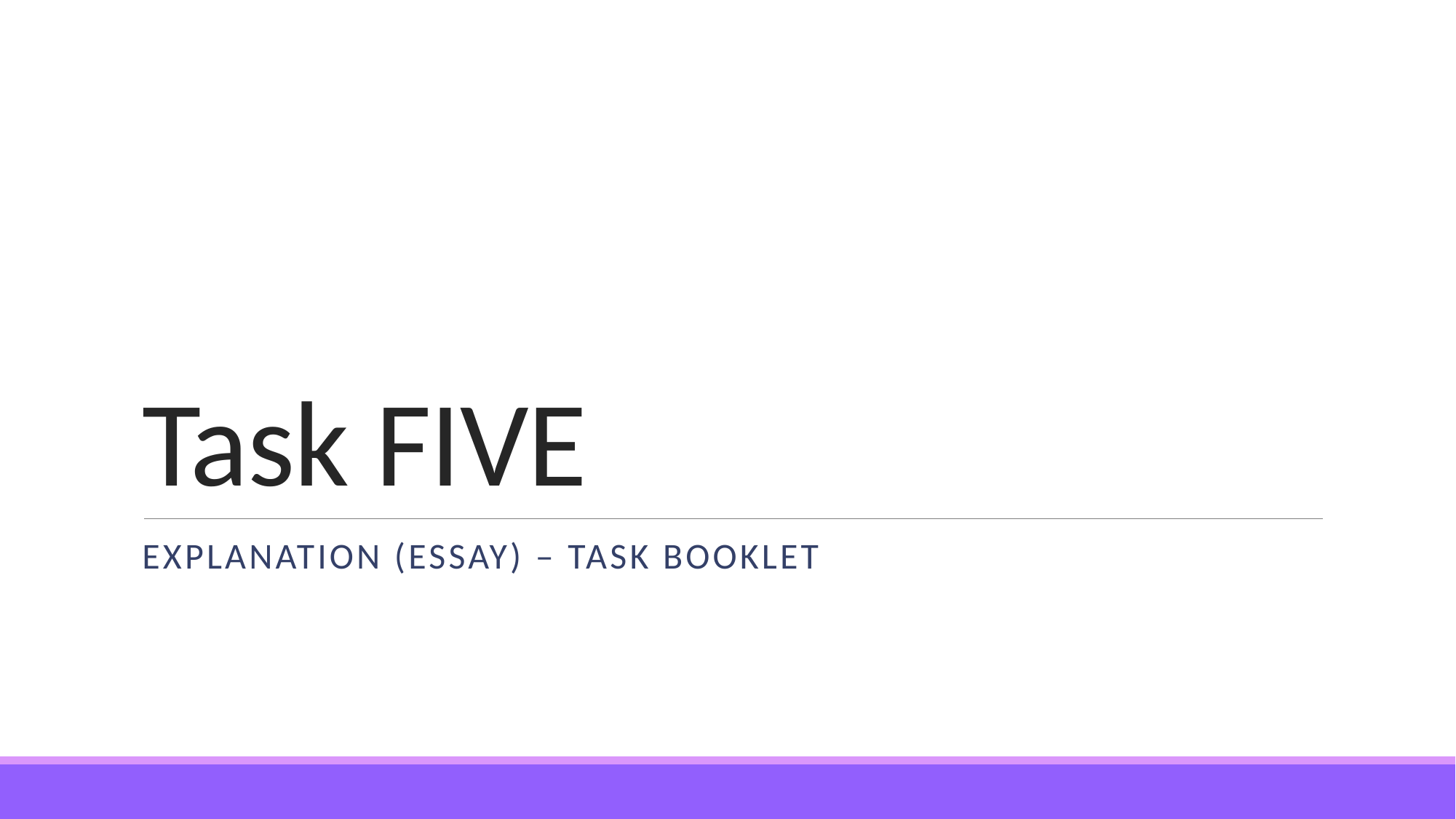

# Task FIVE
Explanation (ESSAY) – Task booklet